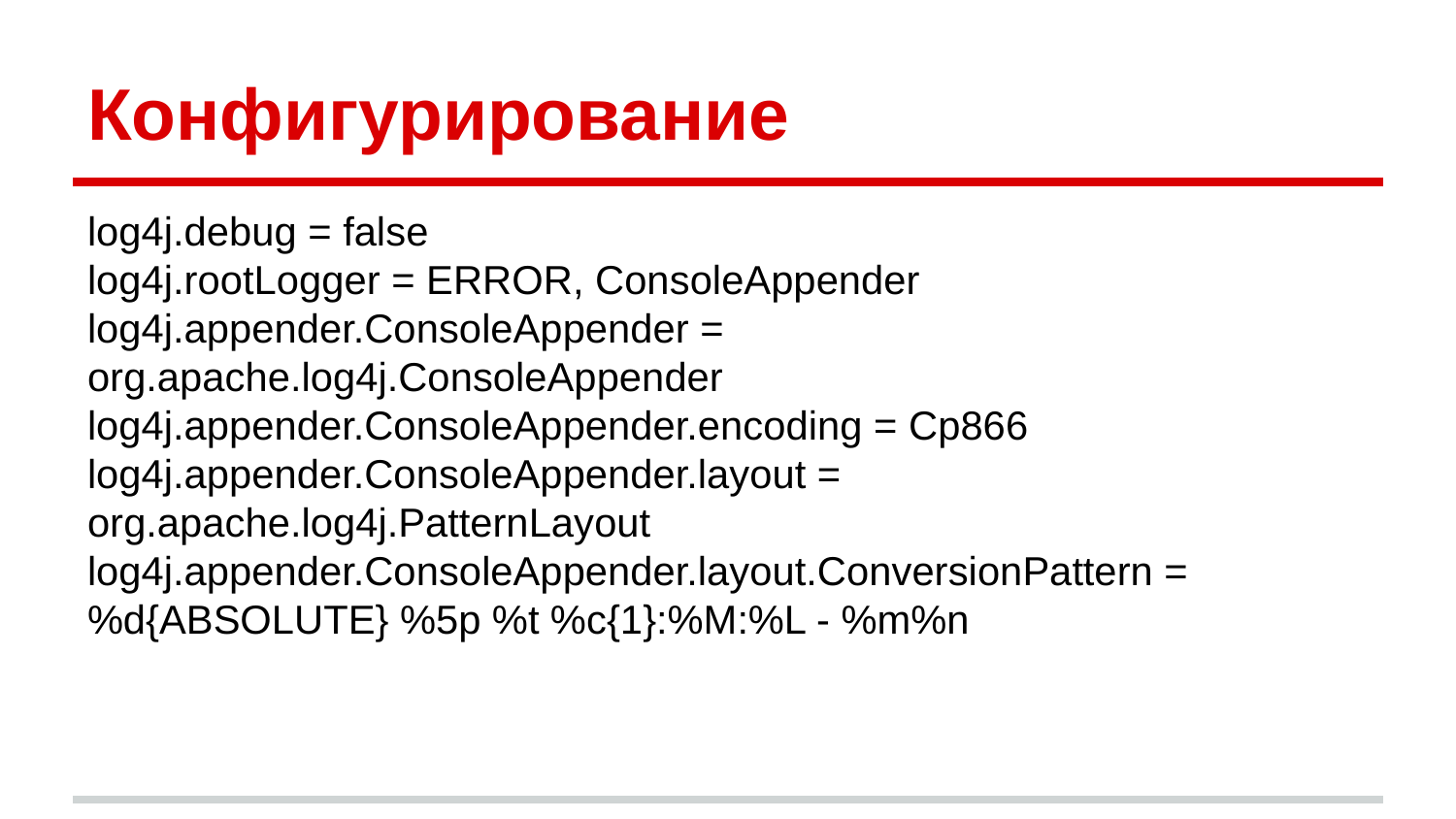

# Конфигурирование
log4j.debug = false
log4j.rootLogger = ERROR, ConsoleAppender
log4j.appender.ConsoleAppender = org.apache.log4j.ConsoleAppender
log4j.appender.ConsoleAppender.encoding = Cp866
log4j.appender.ConsoleAppender.layout = org.apache.log4j.PatternLayout
log4j.appender.ConsoleAppender.layout.ConversionPattern = %d{ABSOLUTE} %5p %t %c{1}:%M:%L - %m%n